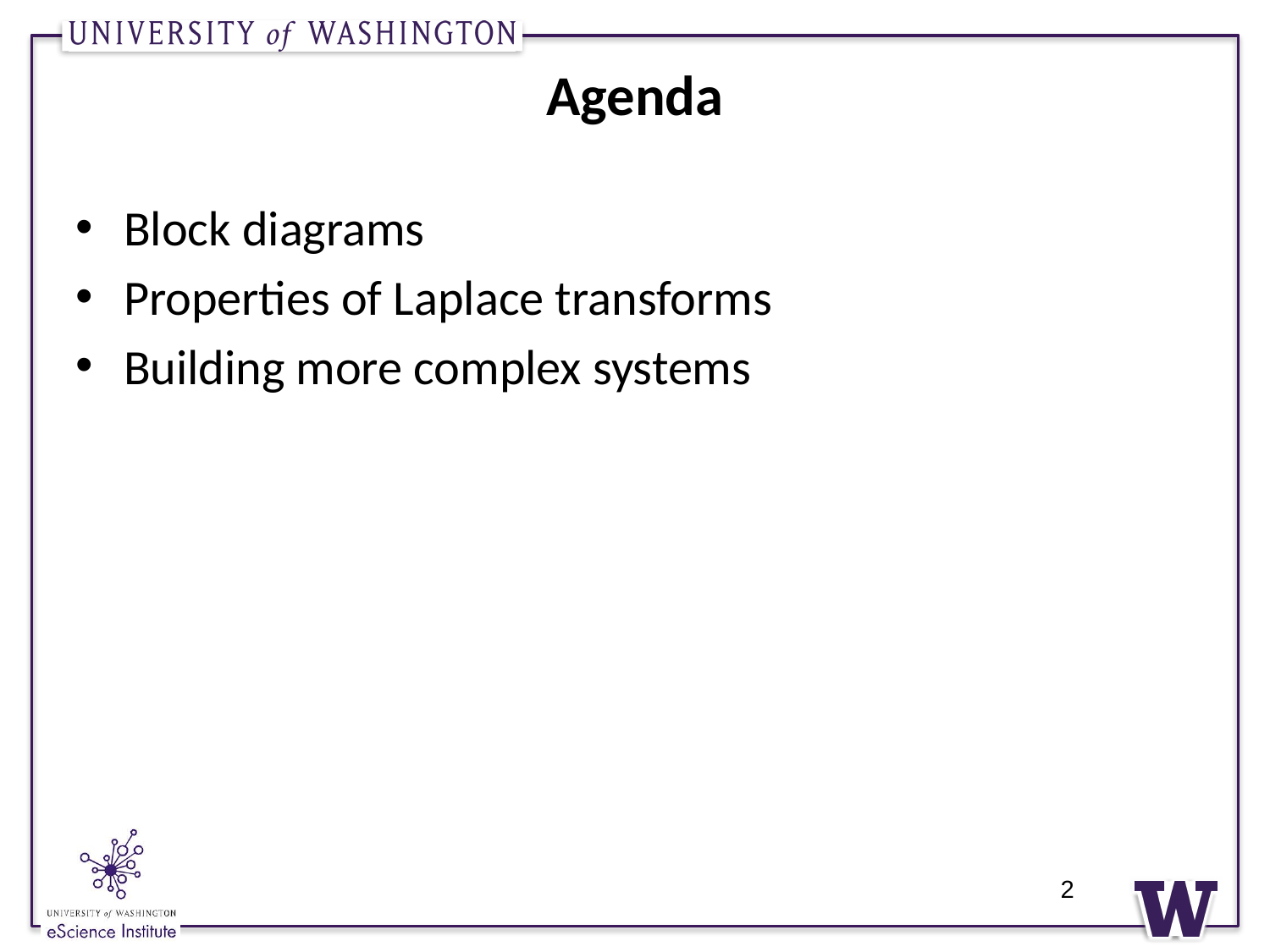

# Agenda
Block diagrams
Properties of Laplace transforms
Building more complex systems
2